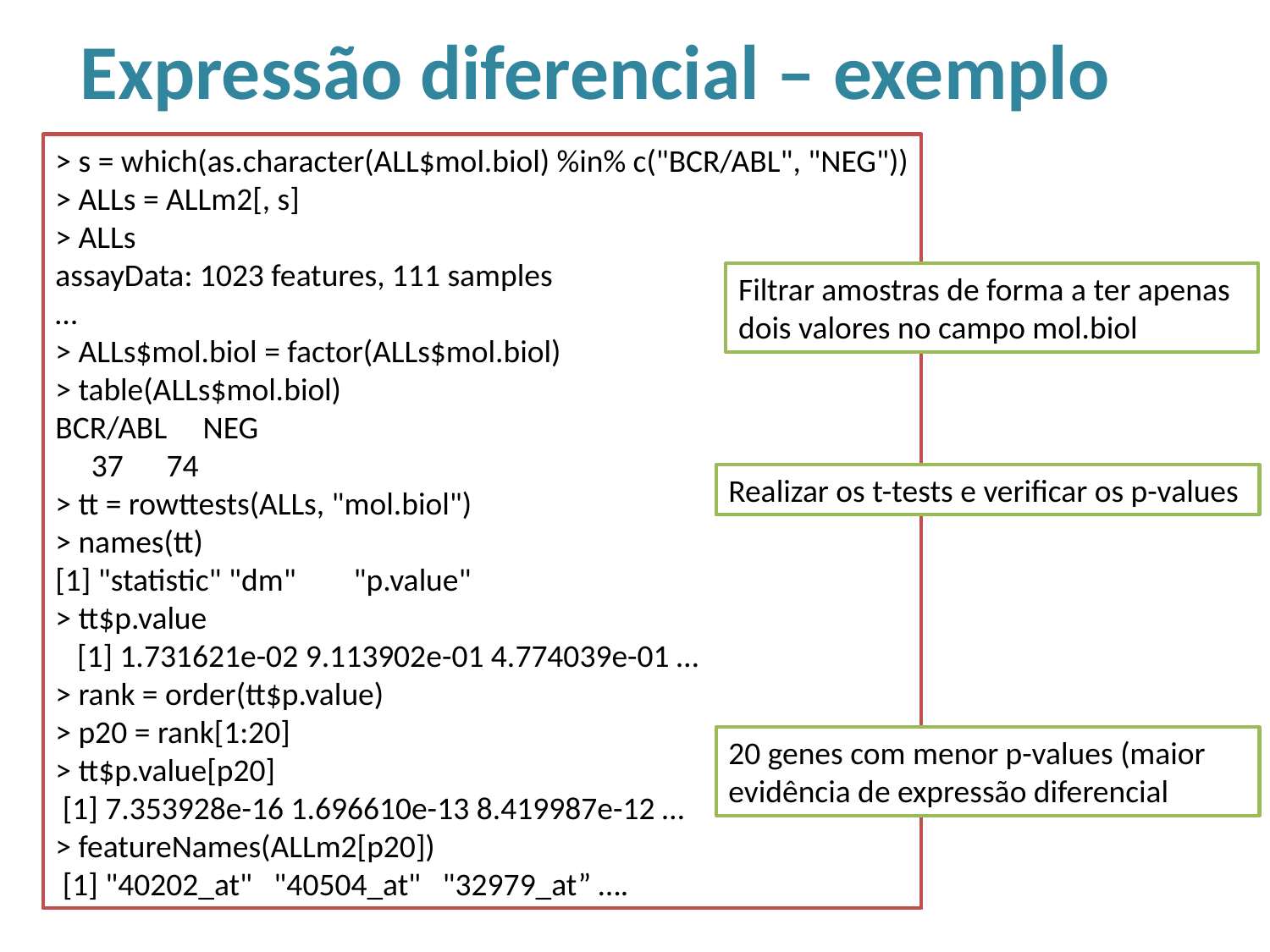

# Expressão diferencial – exemplo
> s = which(as.character(ALL$mol.biol) %in% c("BCR/ABL", "NEG"))
> ALLs = ALLm2[, s]
> ALLs
assayData: 1023 features, 111 samples
…
> ALLs$mol.biol = factor(ALLs$mol.biol)
> table(ALLs$mol.biol)
BCR/ABL     NEG
     37      74
> tt = rowttests(ALLs, "mol.biol")
> names(tt)
[1] "statistic" "dm"        "p.value"
> tt$p.value
   [1] 1.731621e-02 9.113902e-01 4.774039e-01 …
> rank = order(tt$p.value)
> p20 = rank[1:20]
> tt$p.value[p20]
 [1] 7.353928e-16 1.696610e-13 8.419987e-12 …
> featureNames(ALLm2[p20])
 [1] "40202_at"   "40504_at"   "32979_at” ….
Filtrar amostras de forma a ter apenas dois valores no campo mol.biol
Realizar os t-tests e verificar os p-values
20 genes com menor p-values (maior evidência de expressão diferencial